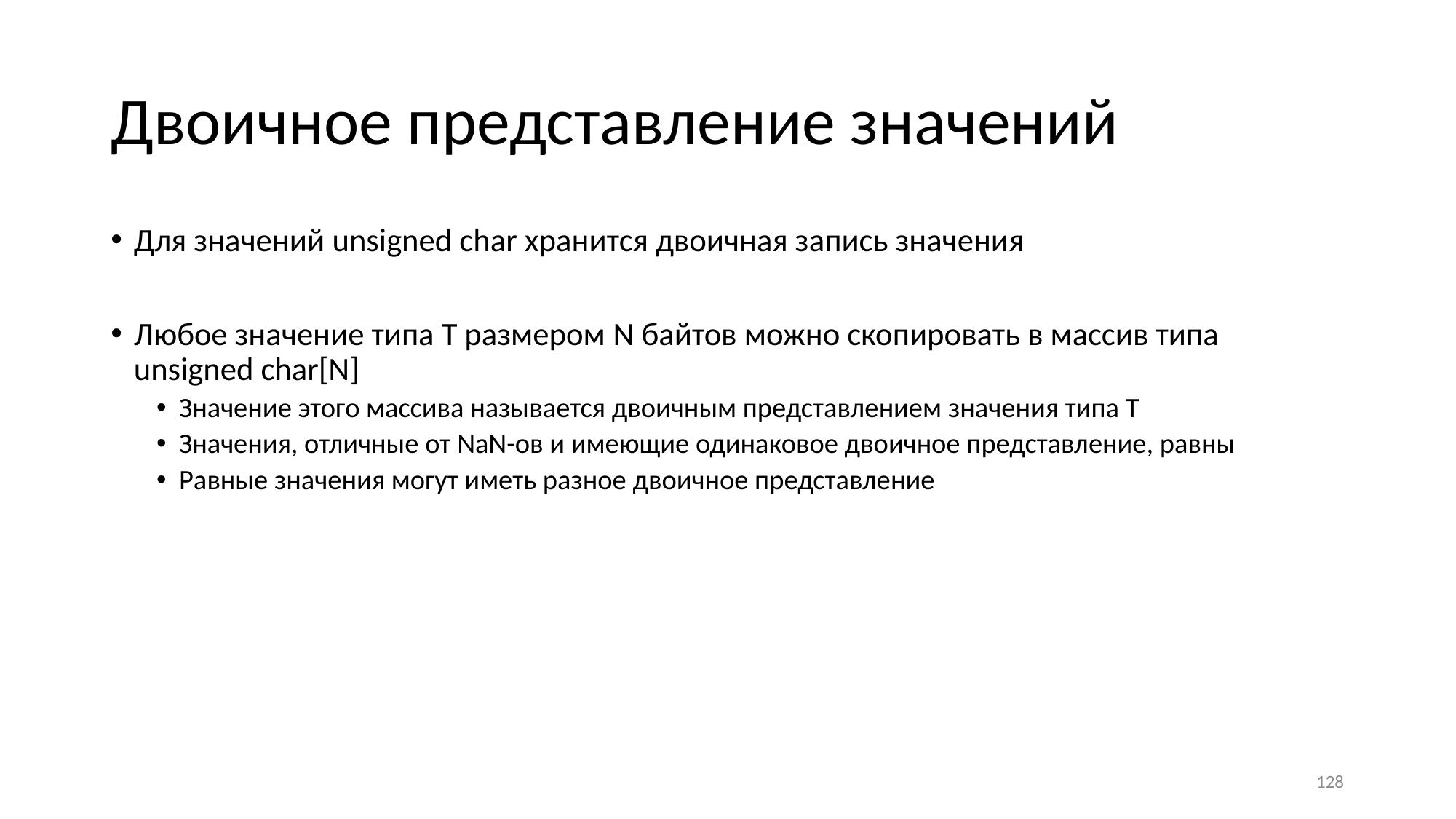

# Двоичное представление значений
Для значений unsigned char хранится двоичная запись значения

Любое значение типа Т размером N байтов можно скопировать в массив типа unsigned char[N]
Значение этого массива называется двоичным представлением значения типа Т
Значения, отличные от NaN-ов и имеющие одинаковое двоичное представление, равны
Равные значения могут иметь разное двоичное представление

Некоторые значения типа unsigned char[N] могут не быть двоичным представлением никакого значения типа Т размером N байтов
Такие значения называются особыми значениями
оступ и изменение двоичного представления особых значений иначе, чем через символьный тип, ведет к undefined behavior
128